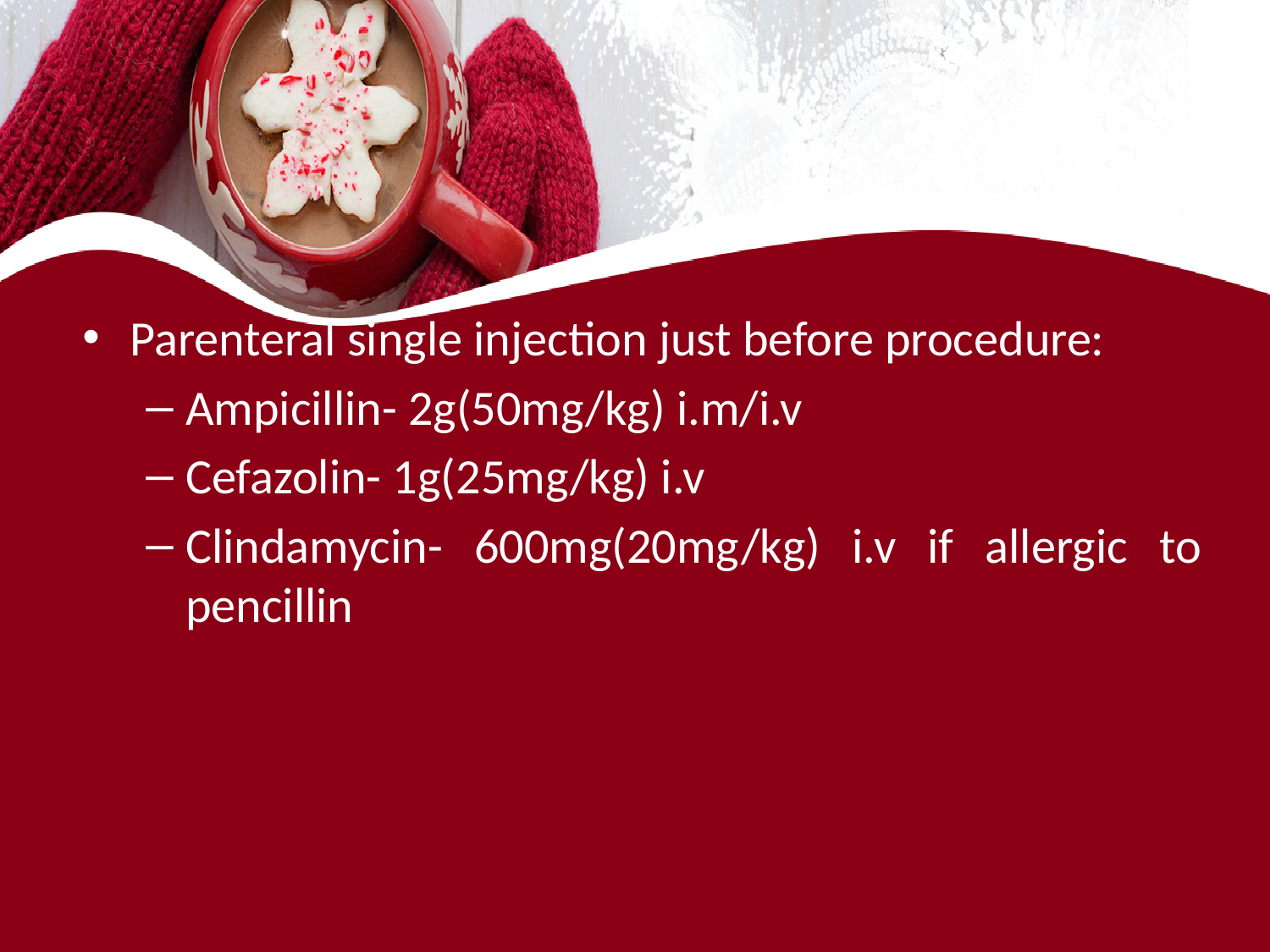

#
Parenteral single injection just before procedure:
Ampicillin- 2g(50mg/kg) i.m/i.v
Cefazolin- 1g(25mg/kg) i.v
Clindamycin- 600mg(20mg/kg) i.v if allergic to pencillin